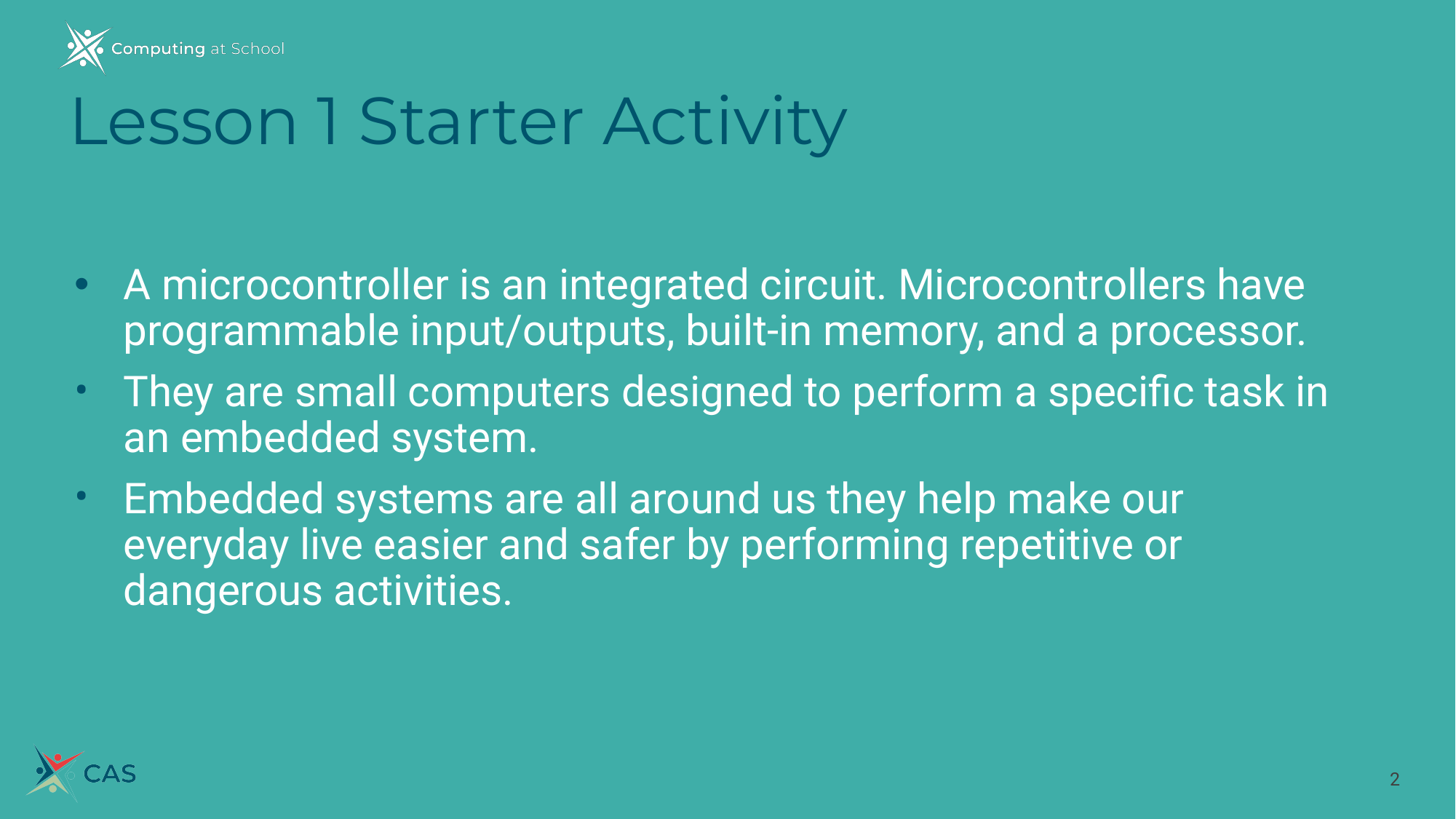

# Lesson 1 Starter Activity
A microcontroller is an integrated circuit. Microcontrollers have programmable input/outputs, built-in memory, and a processor.
They are small computers designed to perform a specific task in an embedded system.
Embedded systems are all around us they help make our everyday live easier and safer by performing repetitive or dangerous activities.

2